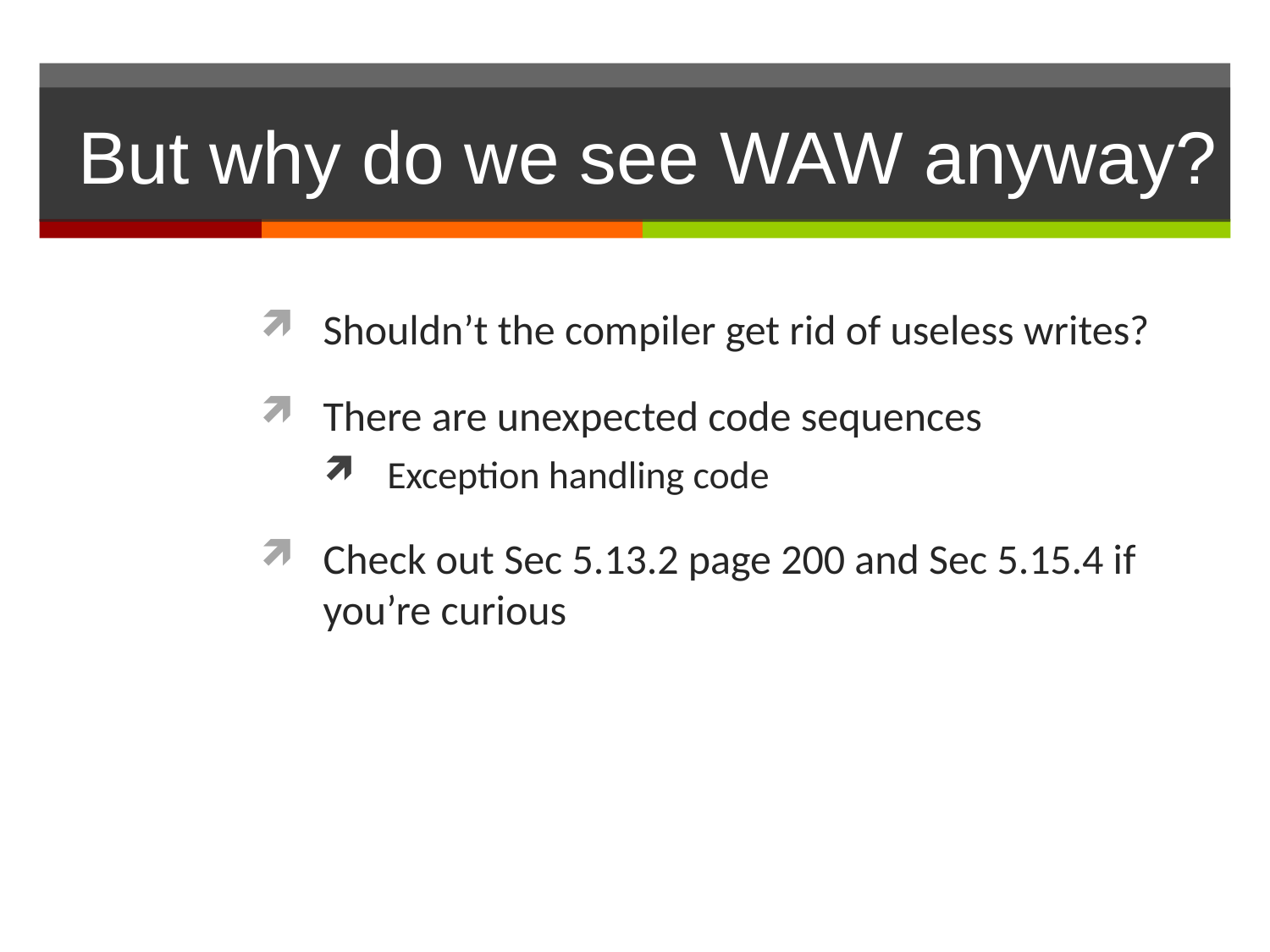

# But why do we see WAW anyway?
Shouldn’t the compiler get rid of useless writes?
There are unexpected code sequences
Exception handling code
Check out Sec 5.13.2 page 200 and Sec 5.15.4 if you’re curious